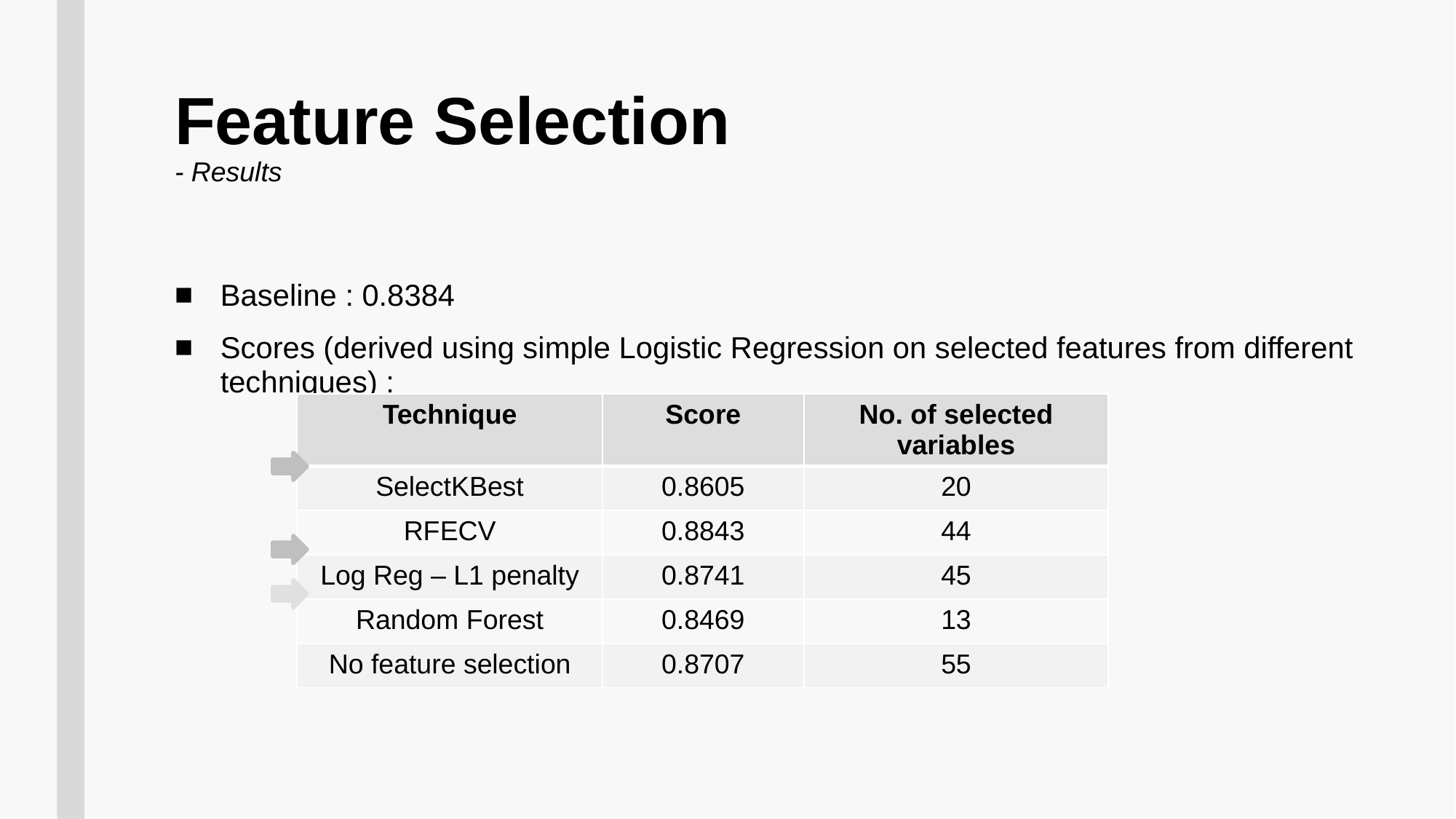

# Feature Selection - Results
Baseline : 0.8384
Scores (derived using simple Logistic Regression on selected features from different techniques) :
| Technique | Score | No. of selected variables |
| --- | --- | --- |
| SelectKBest | 0.8605 | 20 |
| RFECV | 0.8843 | 44 |
| Log Reg – L1 penalty | 0.8741 | 45 |
| Random Forest | 0.8469 | 13 |
| No feature selection | 0.8707 | 55 |